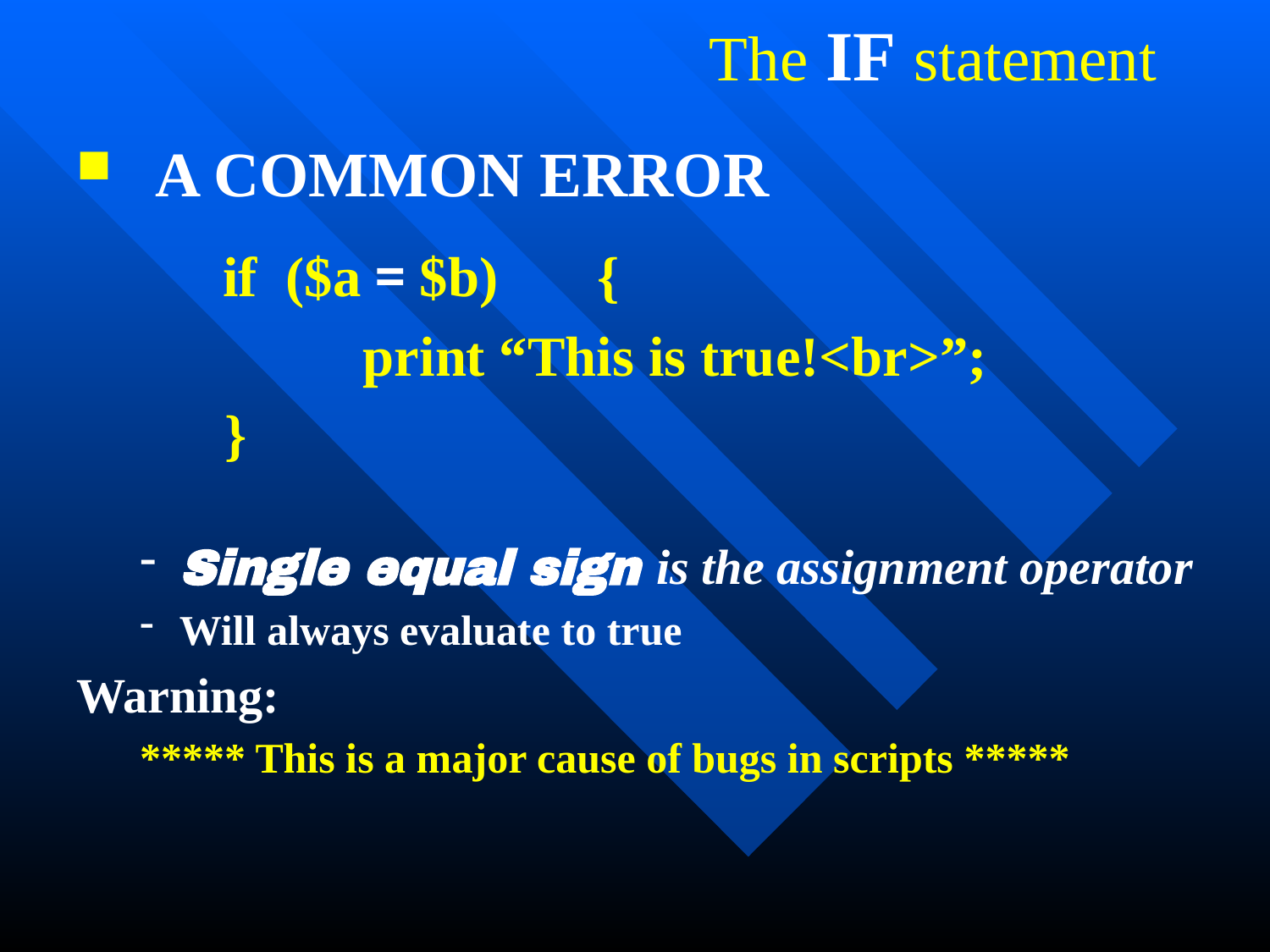

# The IF statement
  A COMMON ERROR

	       if  ($a = $b)       {
		    print “This is true!<br>”;
      }

Single equal sign is the assignment operator
Will always evaluate to true
Warning:
***** This is a major cause of bugs in scripts *****